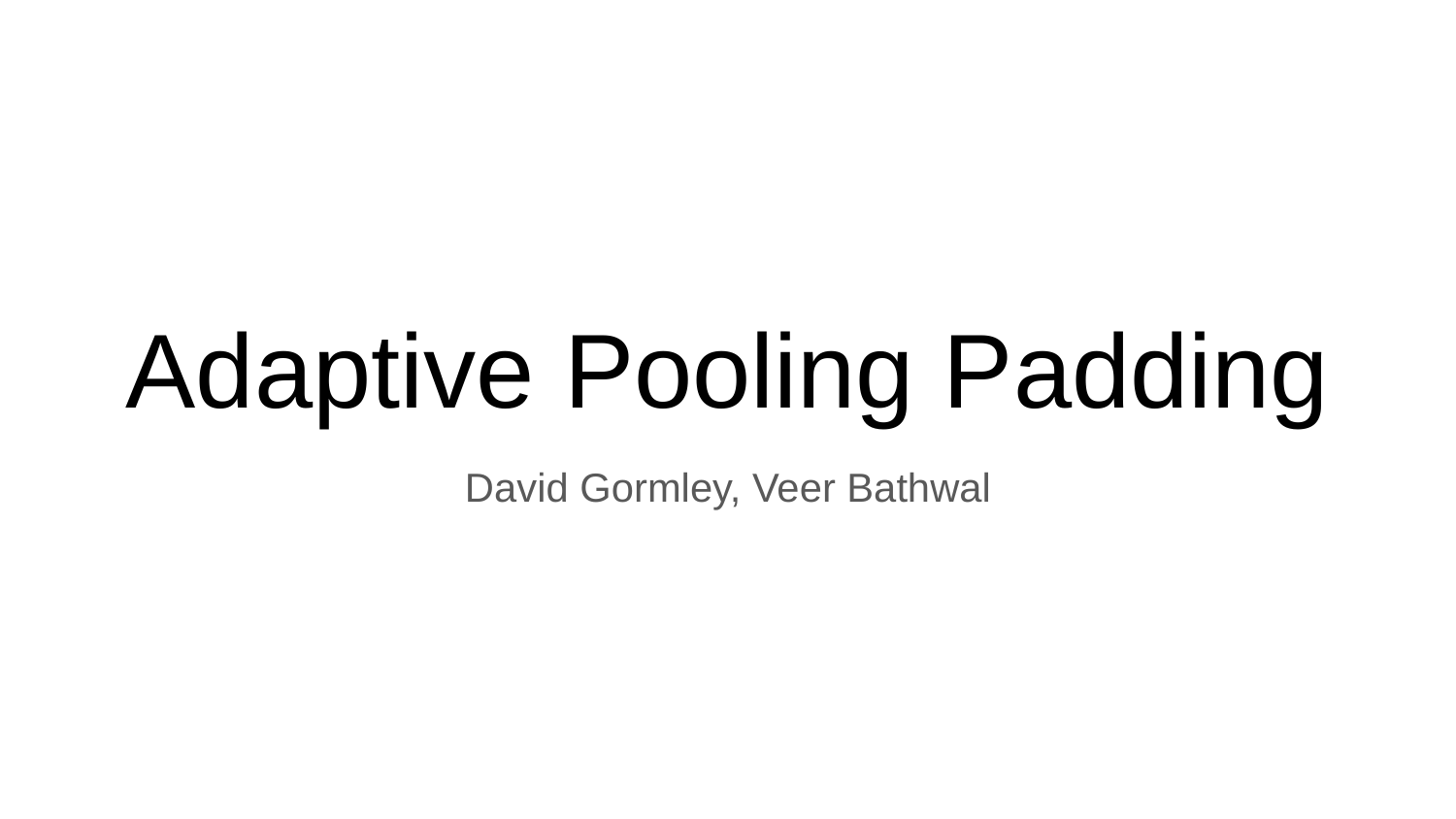

# Adaptive Pooling Padding
David Gormley, Veer Bathwal